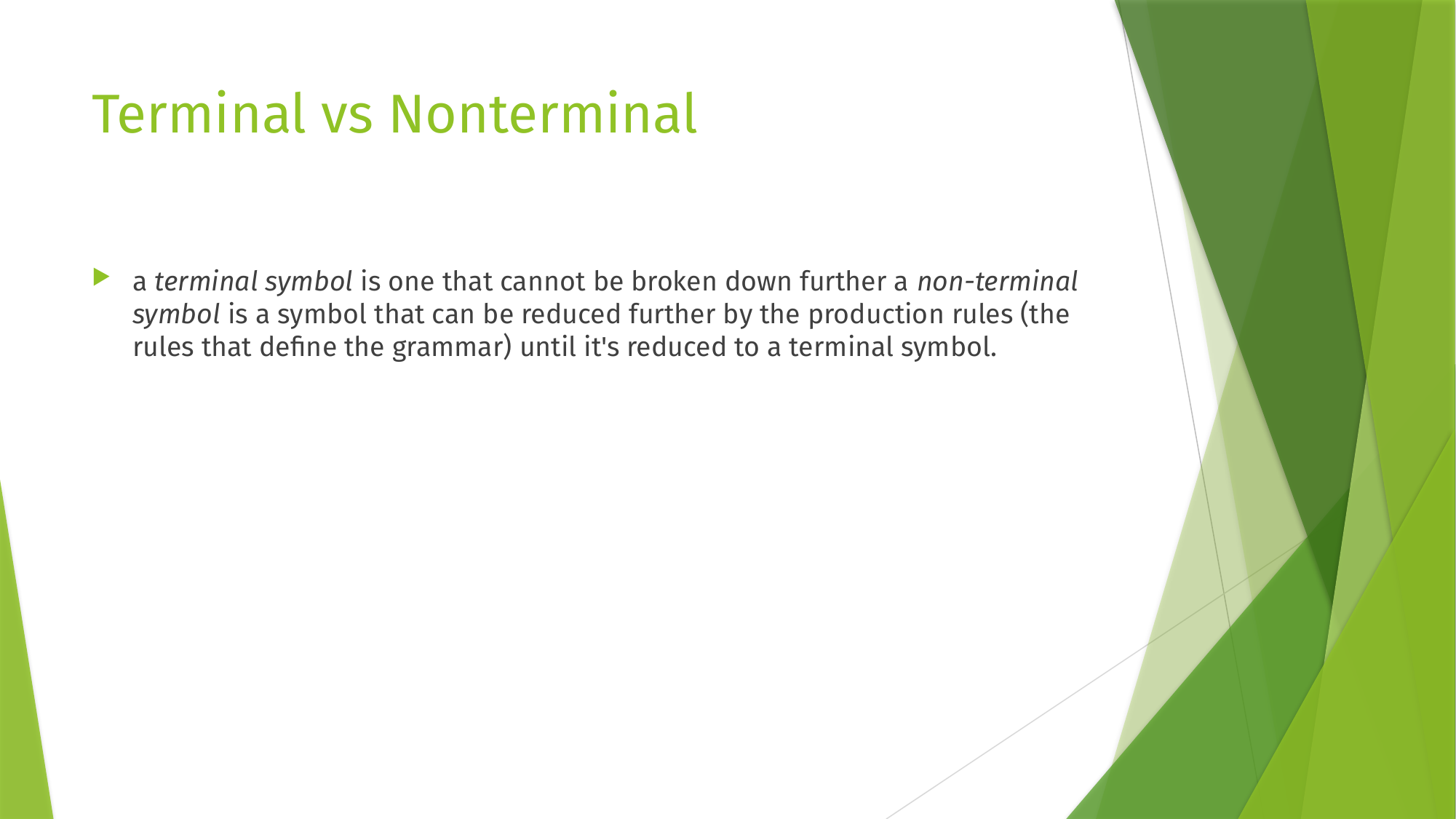

# Terminal vs Nonterminal
a terminal symbol is one that cannot be broken down further a non-terminal symbol is a symbol that can be reduced further by the production rules (the rules that define the grammar) until it's reduced to a terminal symbol.